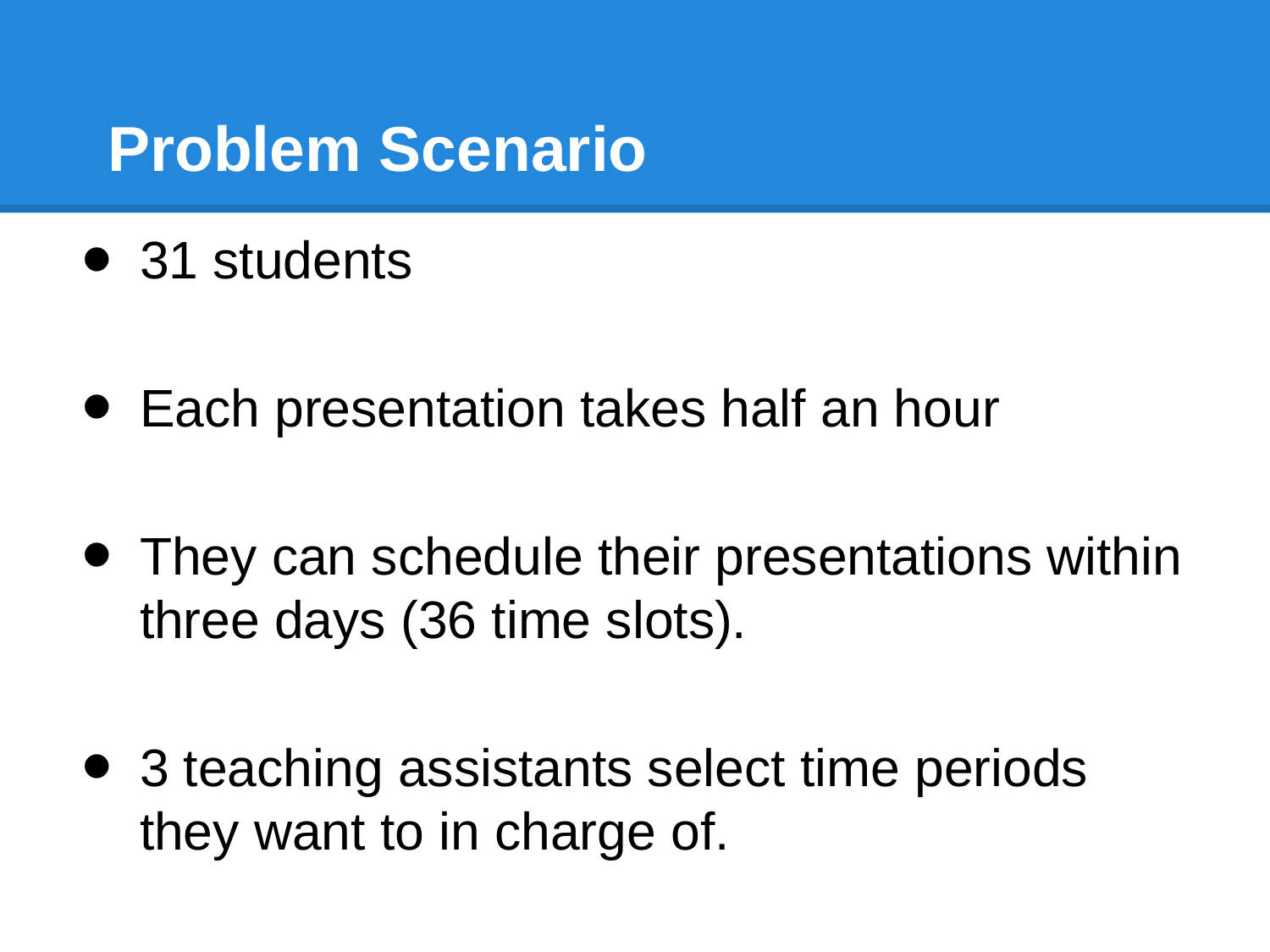

# Problem Scenario
31 students

Each presentation takes half an hour

They can schedule their presentations within three days (36 time slots).

3 teaching assistants select time periods they want to in charge of.